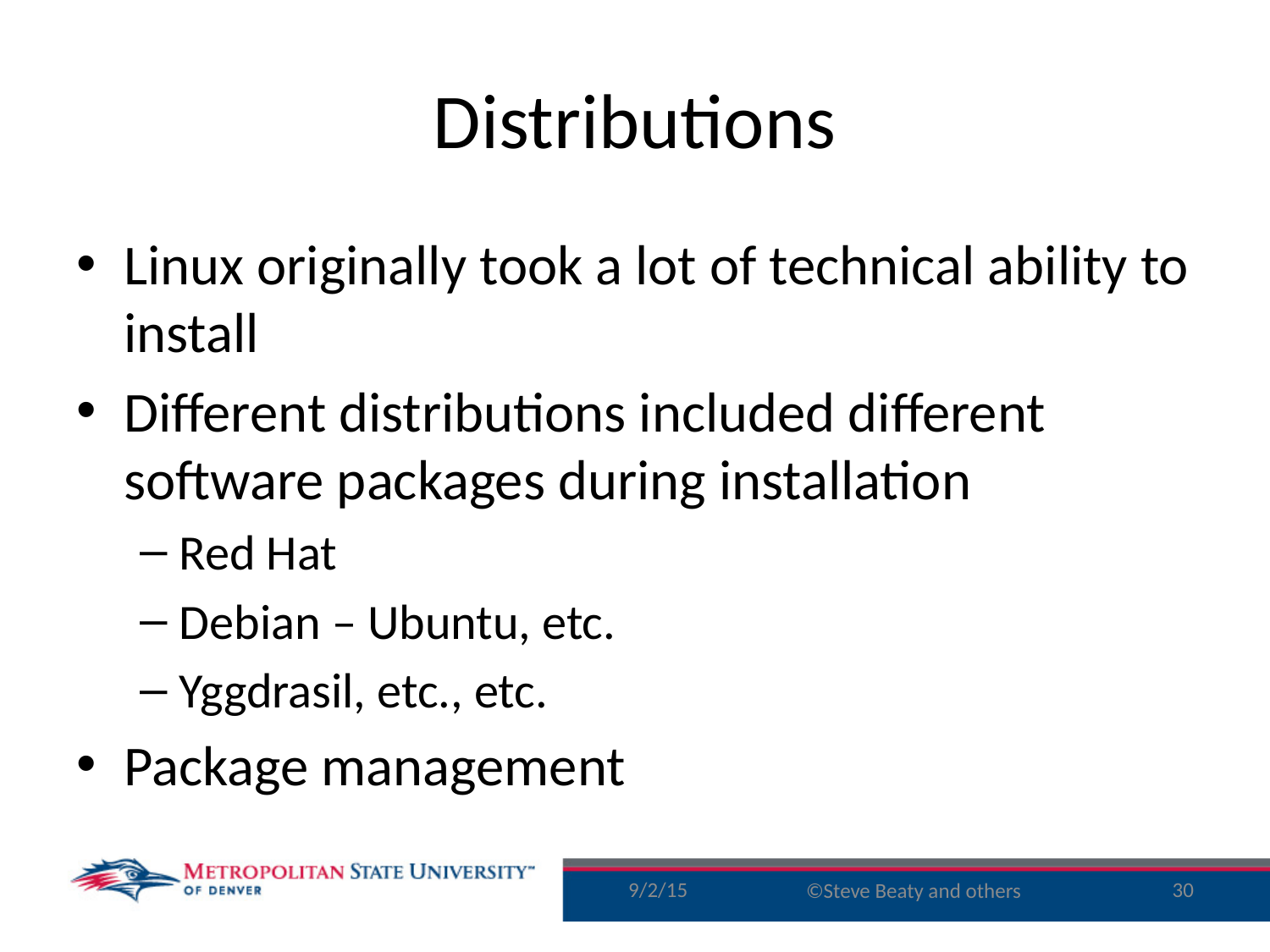

# Distributions
Linux originally took a lot of technical ability to install
Different distributions included different software packages during installation
Red Hat
Debian – Ubuntu, etc.
Yggdrasil, etc., etc.
Package management
9/2/15
30
©Steve Beaty and others